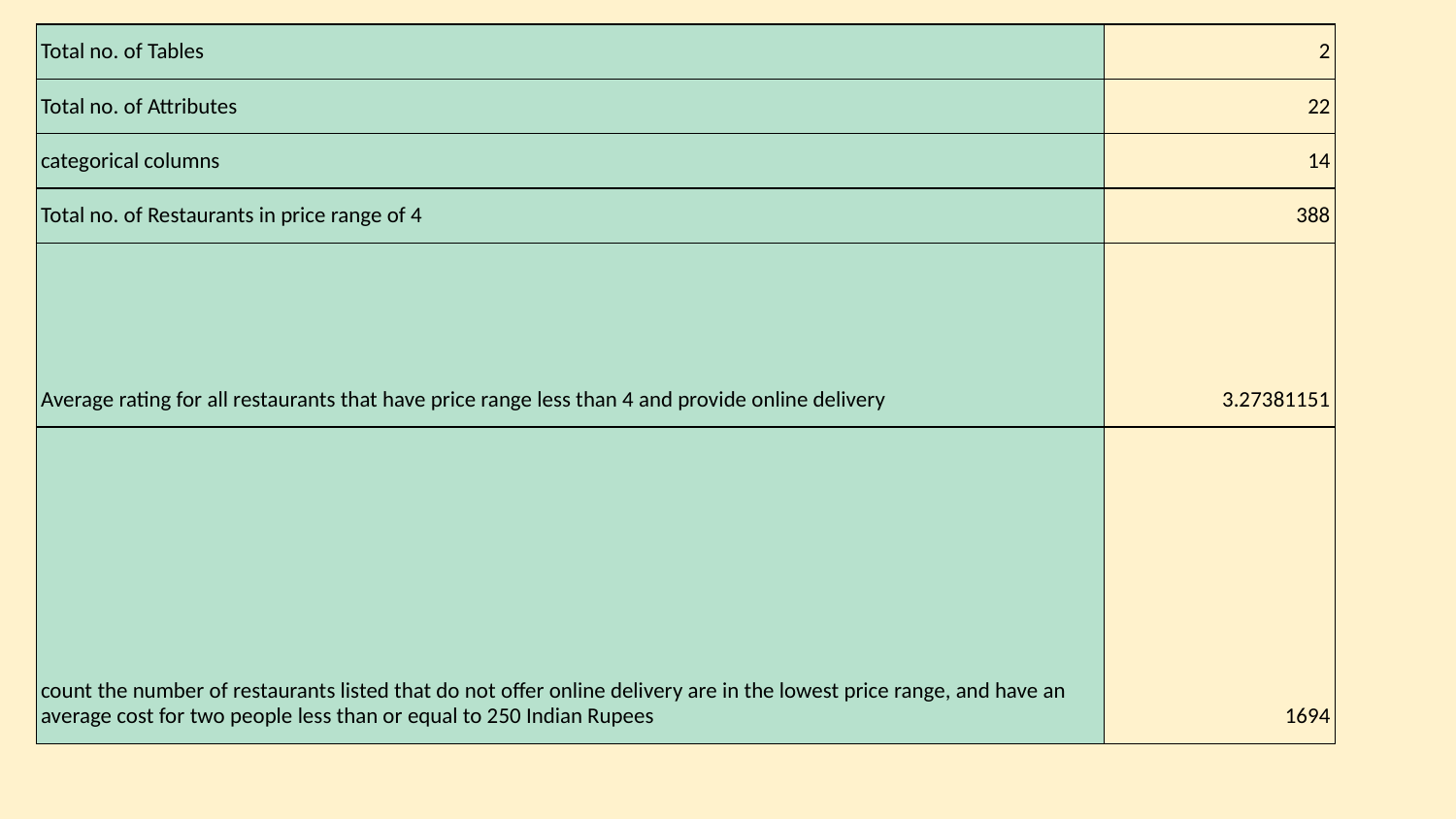

| Total no. of Tables | 2 |
| --- | --- |
| Total no. of Attributes | 22 |
| categorical columns | 14 |
| Total no. of Restaurants in price range of 4 | 388 |
| Average rating for all restaurants that have price range less than 4 and provide online delivery | 3.27381151 |
| count the number of restaurants listed that do not offer online delivery are in the lowest price range, and have an average cost for two people less than or equal to 250 Indian Rupees | 1694 |